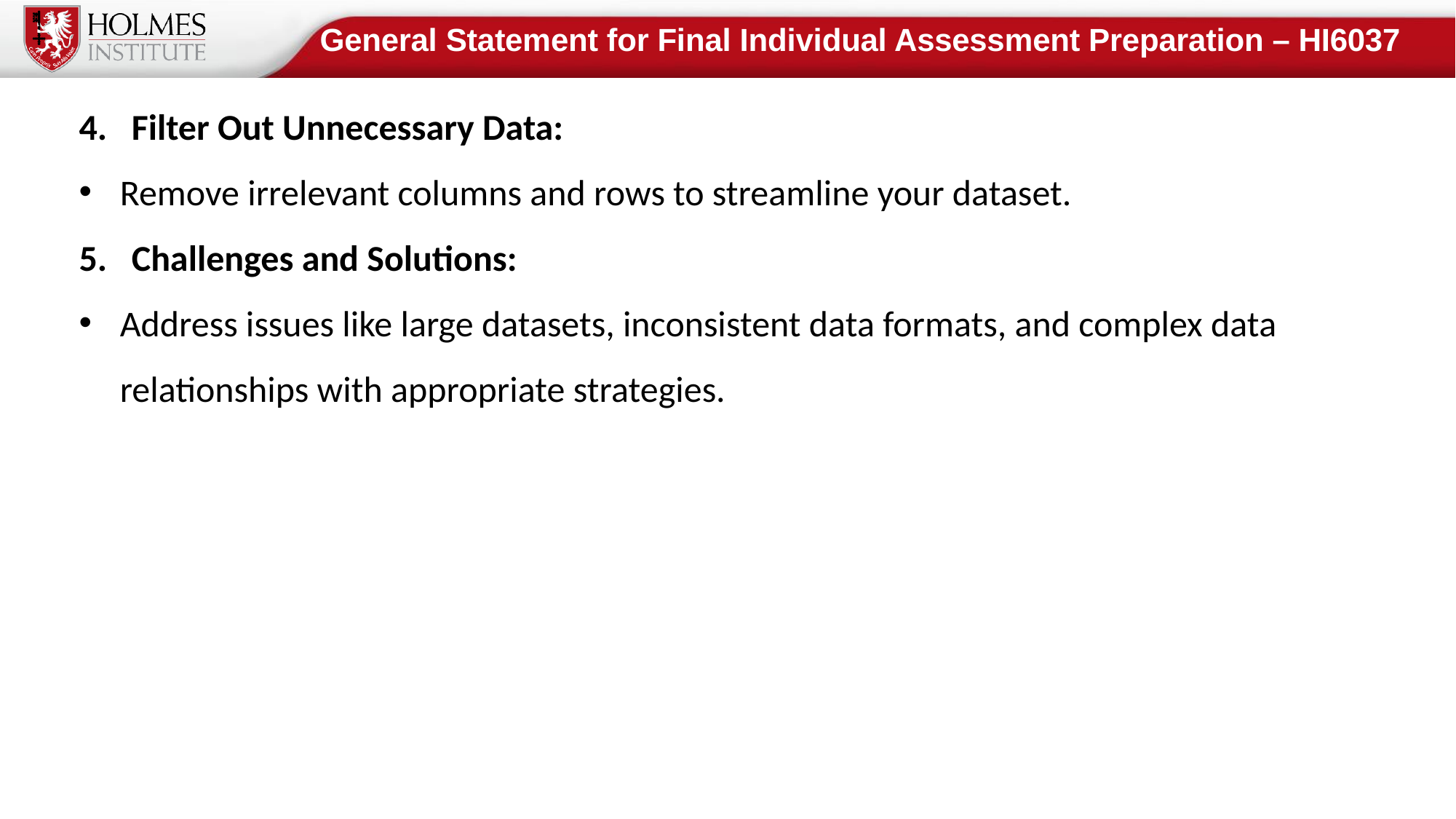

General Statement for Final Individual Assessment Preparation – HI6037
4.   Filter Out Unnecessary Data:
Remove irrelevant columns and rows to streamline your dataset.
5.   Challenges and Solutions:
Address issues like large datasets, inconsistent data formats, and complex data relationships with appropriate strategies.